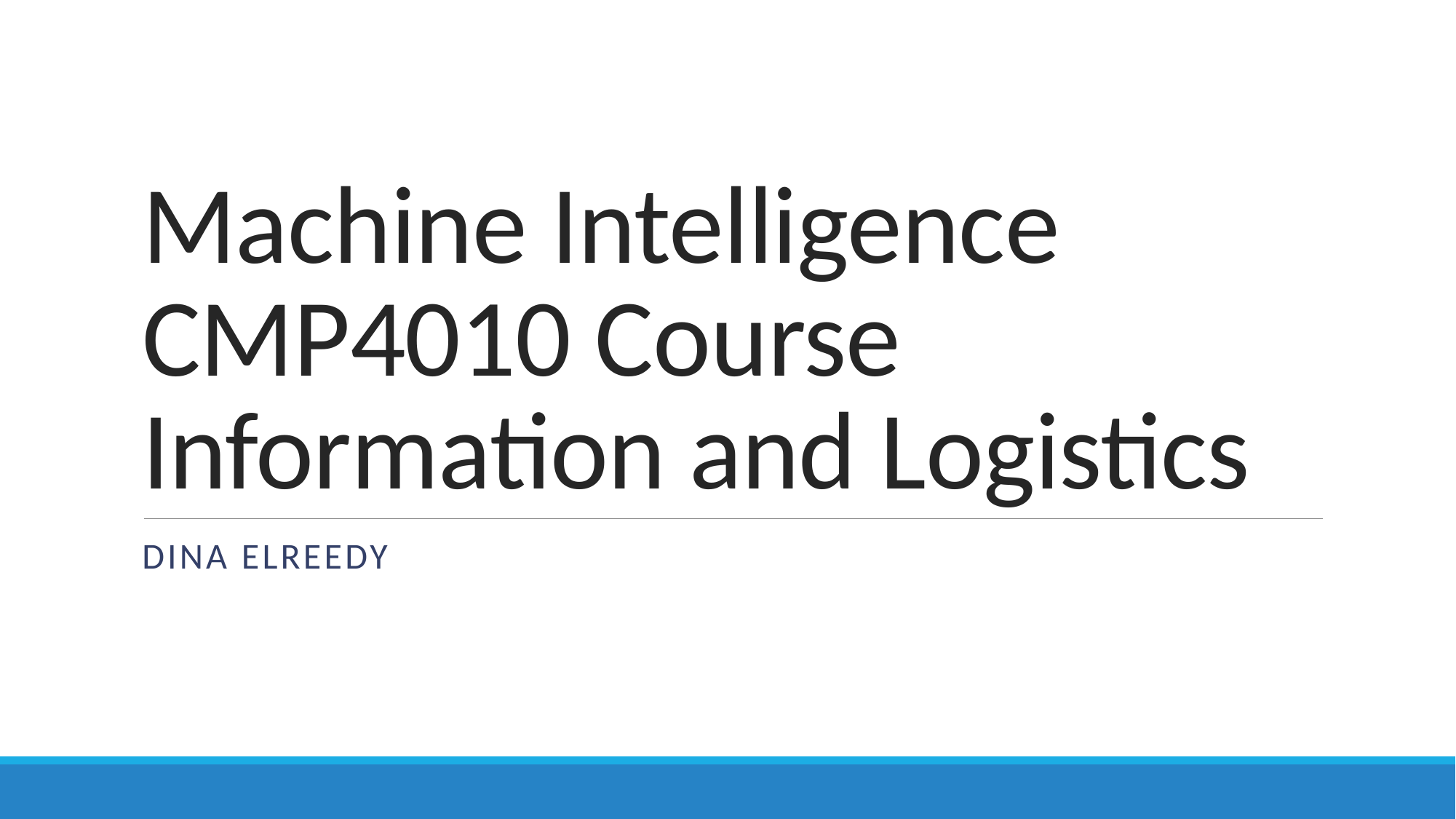

# Machine Intelligence CMP4010 Course Information and Logistics
Dina Elreedy